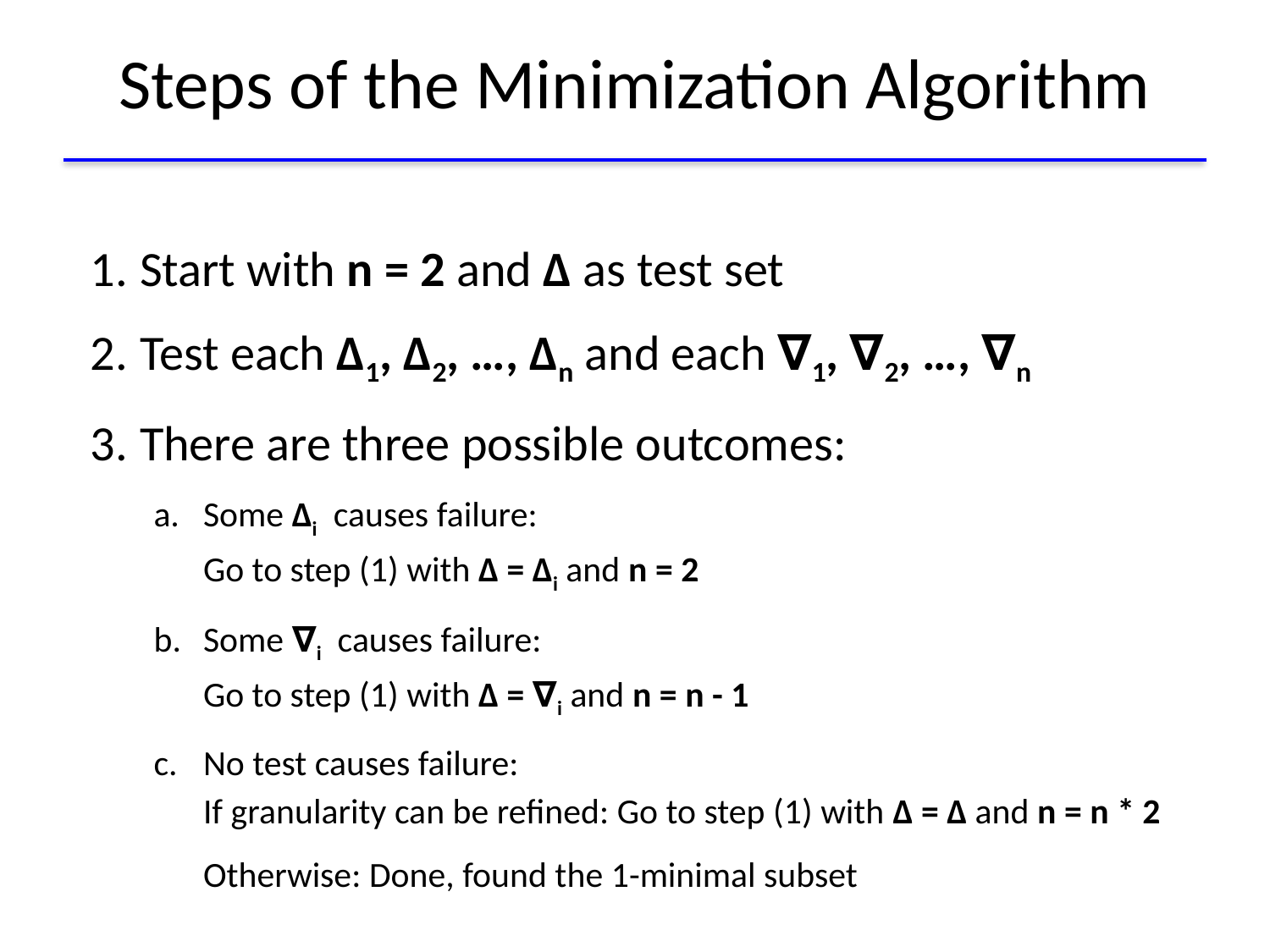

# Steps of the Minimization Algorithm
Start with n = 2 and Δ as test set
Test each Δ1, Δ2, …, Δn and each ∇1, ∇2, …, ∇n
There are three possible outcomes:
Some Δi  causes failure:
Go to step (1) with Δ = Δi and n = 2
Some ∇i  causes failure:
Go to step (1) with Δ = ∇i and n = n - 1
No test causes failure:
If granularity can be refined: Go to step (1) with Δ = Δ and n = n * 2
Otherwise: Done, found the 1-minimal subset